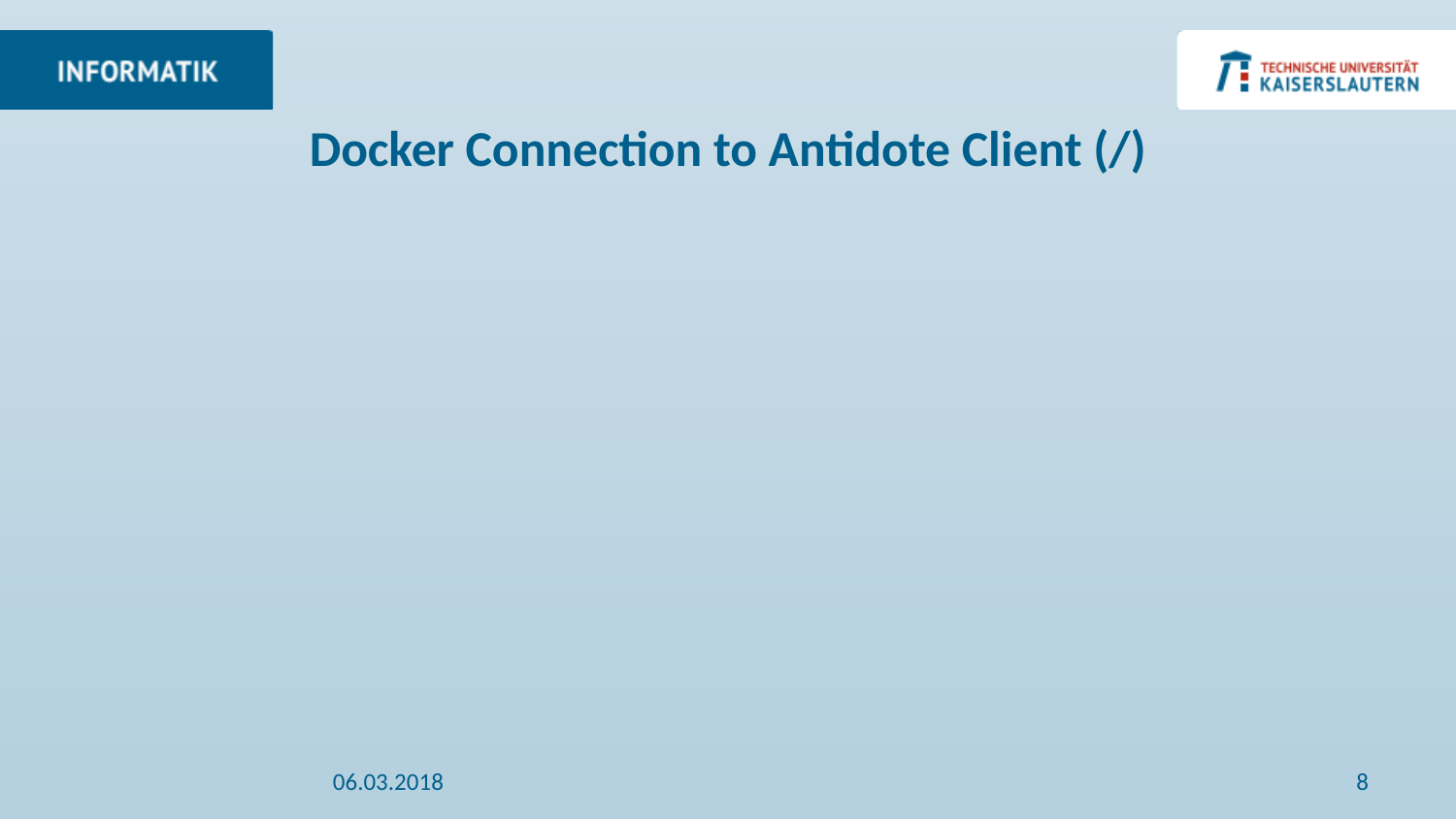

# Docker Connection to Antidote Client (/)

06.03.2018
8